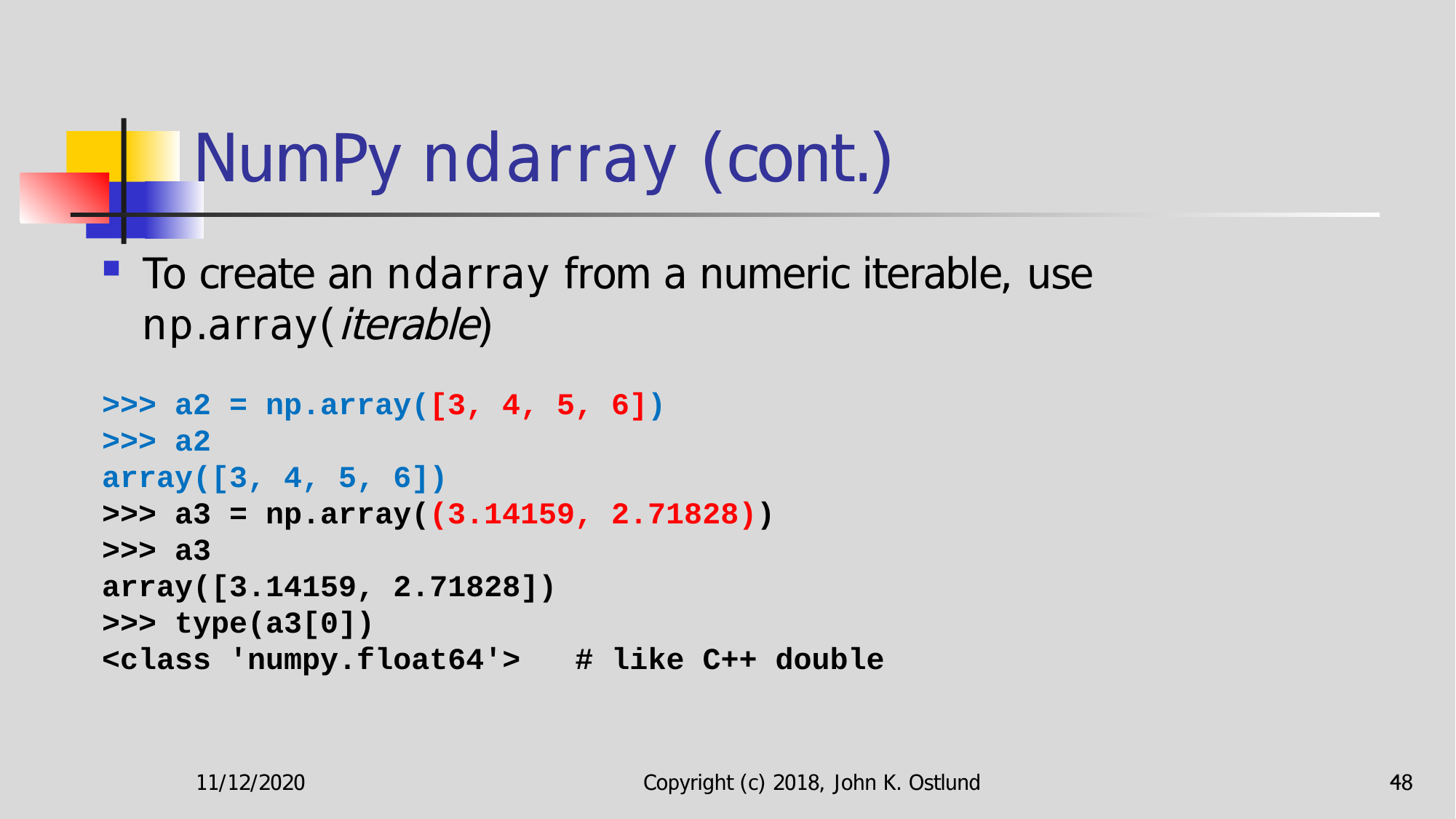

# NumPy ndarray (cont.)
To create an ndarray from a numeric iterable, use np.array(iterable)

>>> a2 = np.array([3, 4, 5, 6])
>>> a2
array([3, 4, 5, 6])
>>> a3 = np.array((3.14159, 2.71828))
>>> a3
array([3.14159, 2.71828])
>>> type(a3[0])
<class 'numpy.float64'>   # like C++ double

11/12/2020
Copyright (c) 2018, John K. Ostlund
48